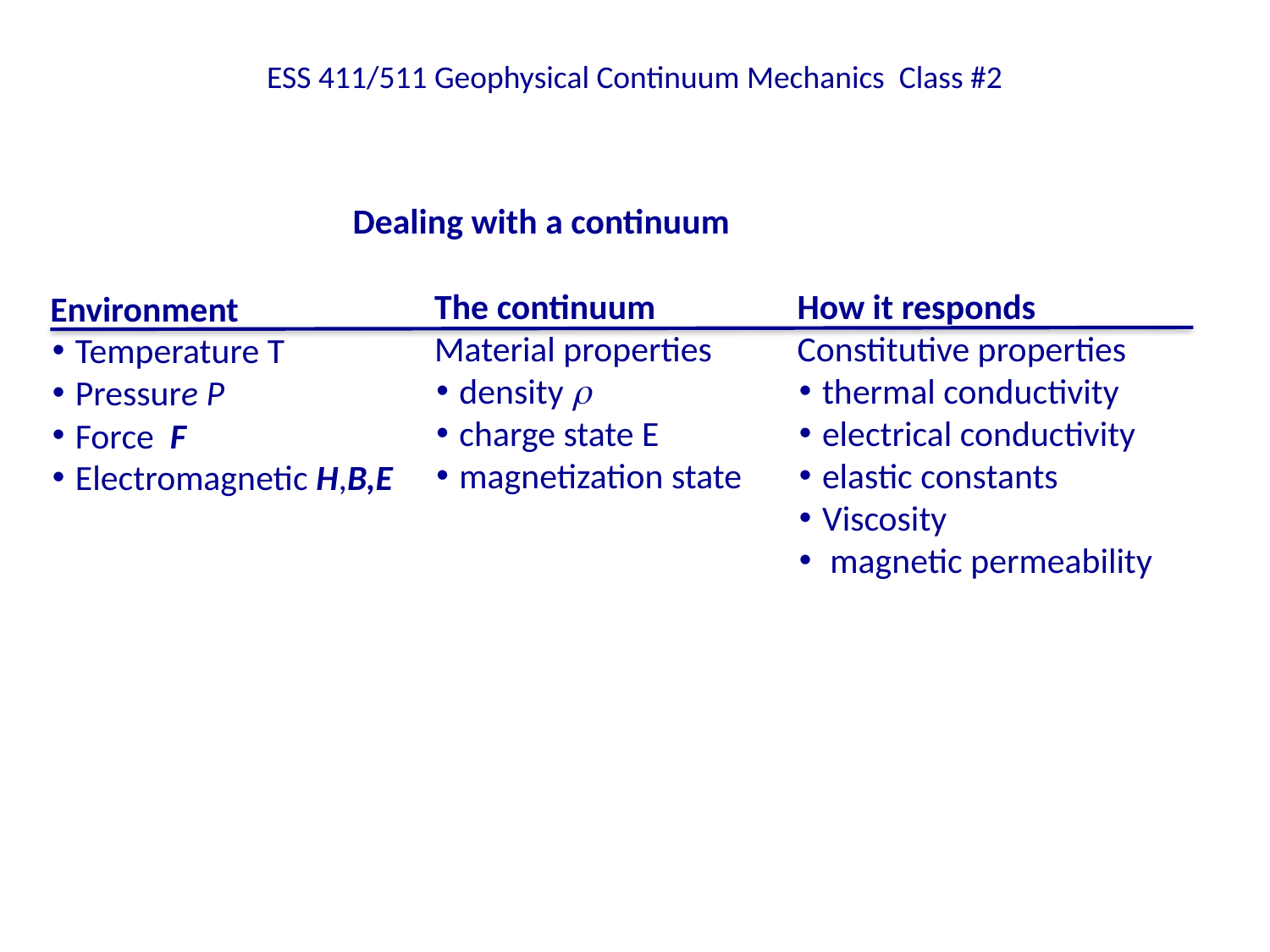

# ESS 411/511 Geophysical Continuum Mechanics  Class #2
Dealing with a continuum
How it responds
Constitutive properties
thermal conductivity
electrical conductivity
elastic constants
Viscosity
 magnetic permeability
The continuum
Material properties
density ρ
charge state E
magnetization state

Environment
Temperature T
Pressure P
Force  F
Electromagnetic H,B,E